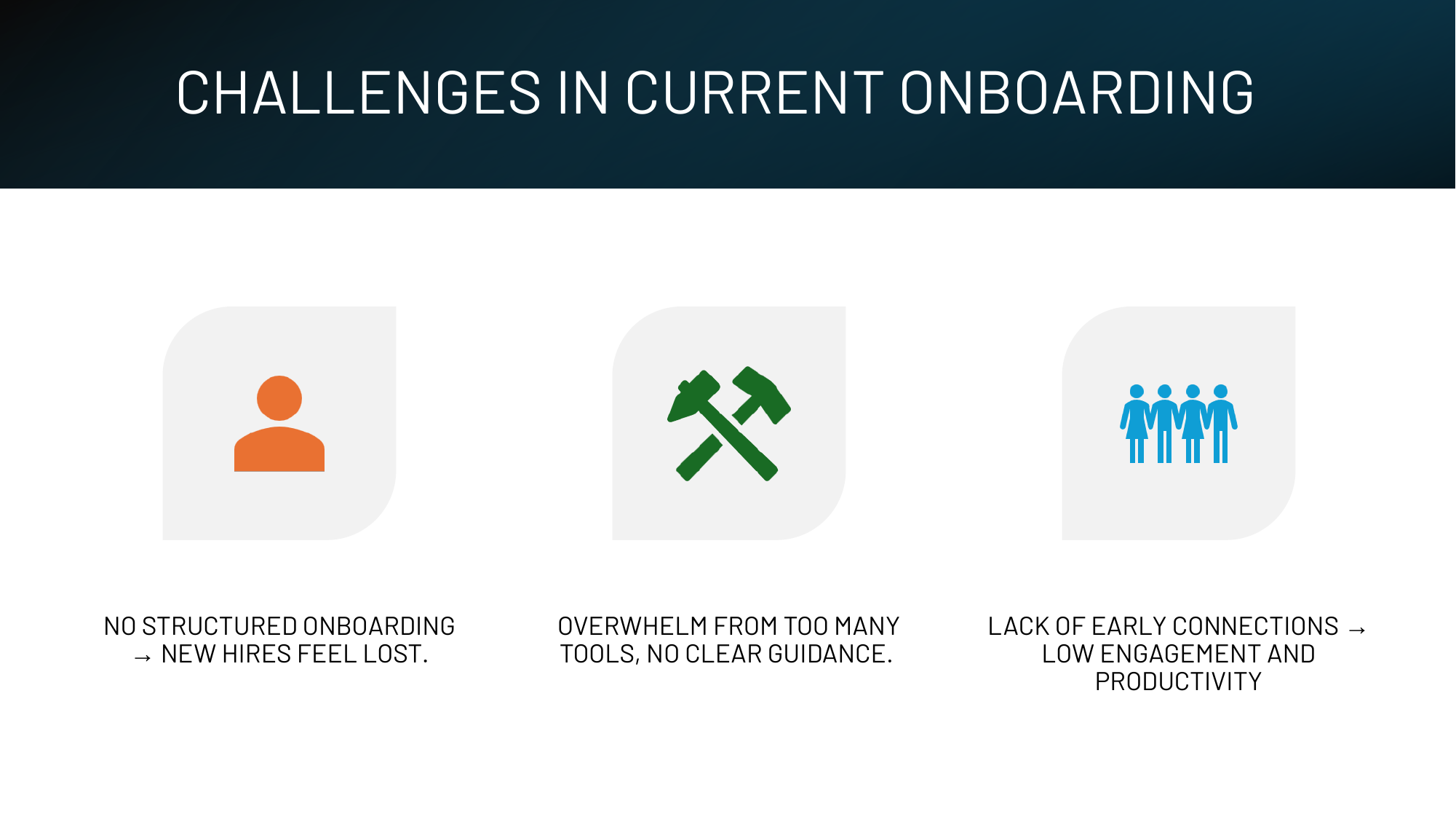

# CHALLENGES IN CURRENT ONBOARDING
No structured onboarding → new hires feel lost.
Overwhelm from too many tools, no clear guidance.
Lack of early connections → low engagement and productivity
S. Russell Jackson - Techbridge